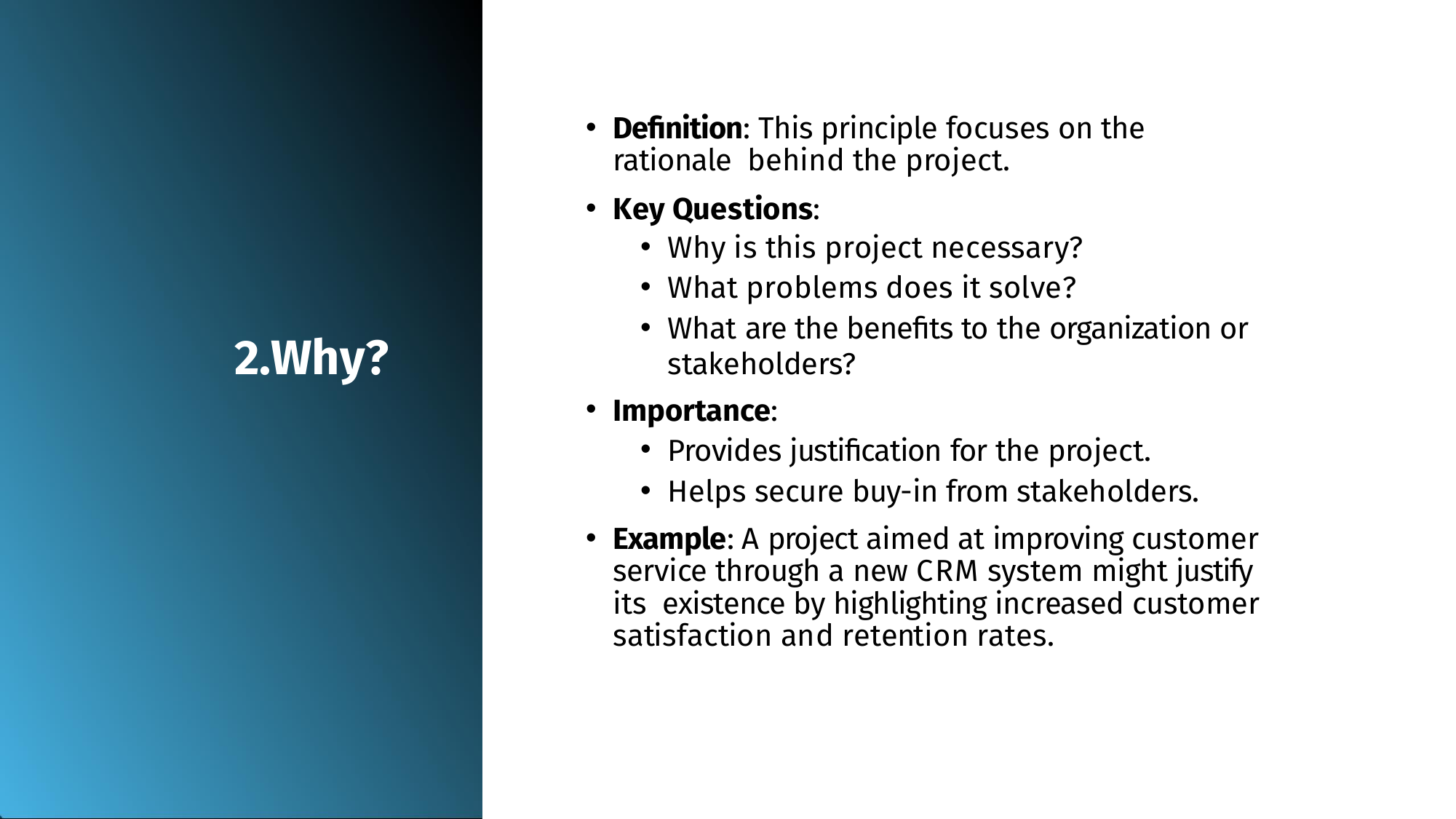

Definition: This principle focuses on the rationale  behind the project.
Key Questions:
Why is this project necessary?
What problems does it solve?
What are the benefits to the organization or
stakeholders?
Importance:
Provides justification for the project.
Helps secure buy-in from stakeholders.
Example: A project aimed at improving customer  service through a new CRM system might justify its  existence by highlighting increased customer  satisfaction and retention rates.
2.Why?